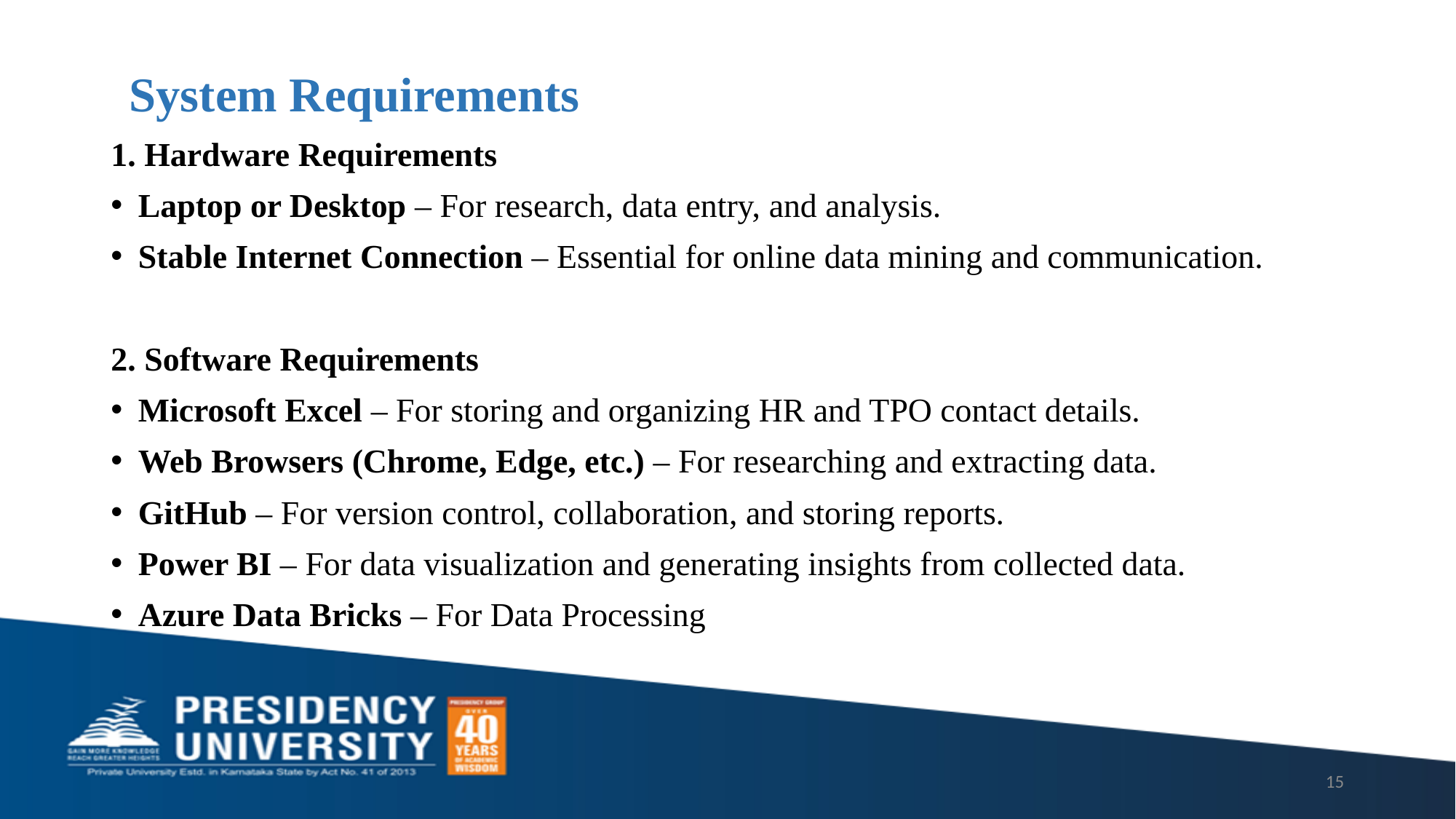

# System Requirements
1. Hardware Requirements
Laptop or Desktop – For research, data entry, and analysis.
Stable Internet Connection – Essential for online data mining and communication.

2. Software Requirements
Microsoft Excel – For storing and organizing HR and TPO contact details.
Web Browsers (Chrome, Edge, etc.) – For researching and extracting data.
GitHub – For version control, collaboration, and storing reports.
Power BI – For data visualization and generating insights from collected data.
Azure Data Bricks – For Data Processing
15